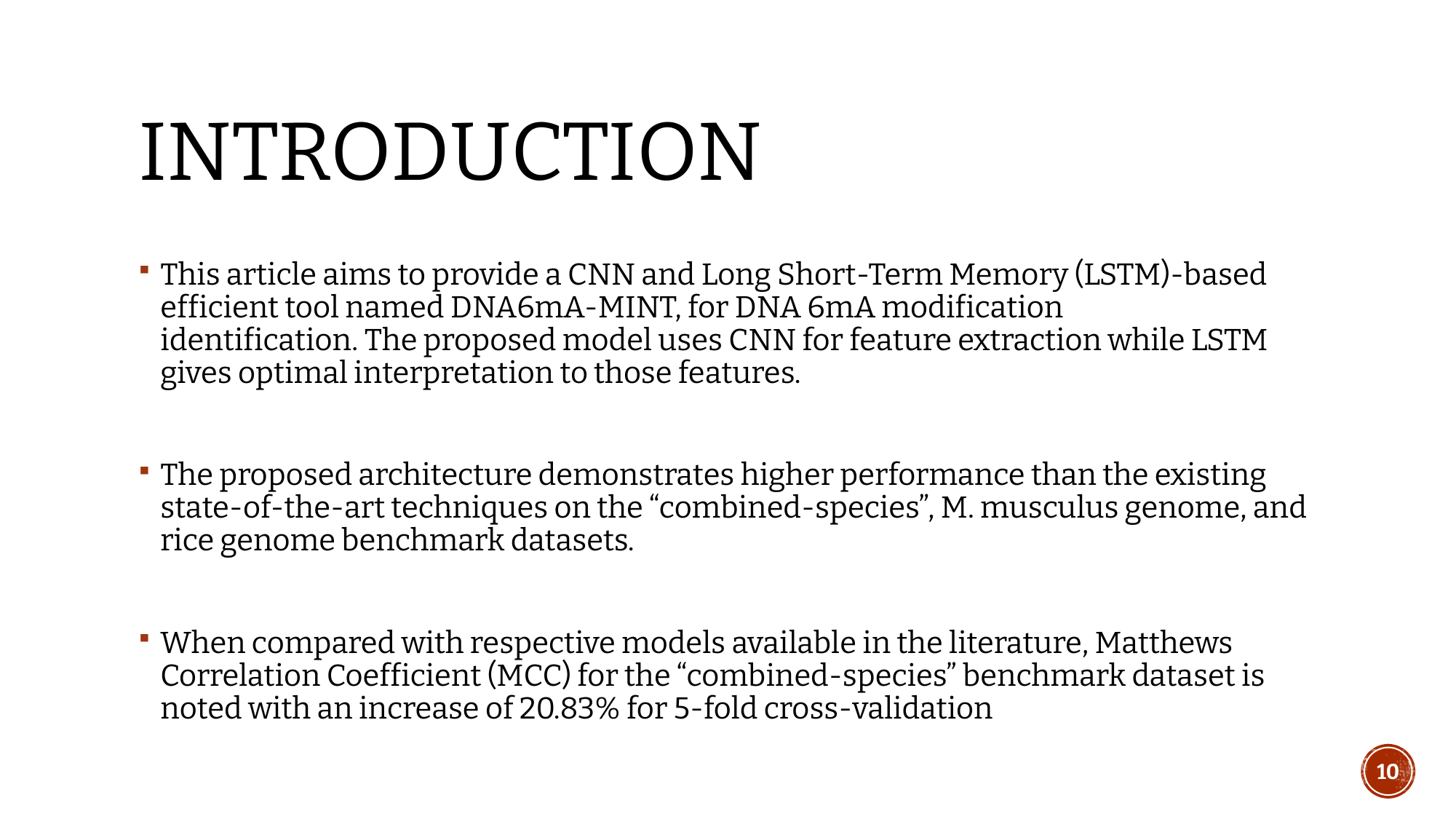

# INTRODUCTION
This article aims to provide a CNN and Long Short-Term Memory (LSTM)-based efficient tool named DNA6mA-MINT, for DNA 6mA modification identification. The proposed model uses CNN for feature extraction while LSTM gives optimal interpretation to those features.

The proposed architecture demonstrates higher performance than the existing state-of-the-art techniques on the “combined-species”, M. musculus genome, and rice genome benchmark datasets.

When compared with respective models available in the literature, Matthews Correlation Coefficient (MCC) for the “combined-species” benchmark dataset is noted with an increase of 20.83% for 5-fold cross-validation
10